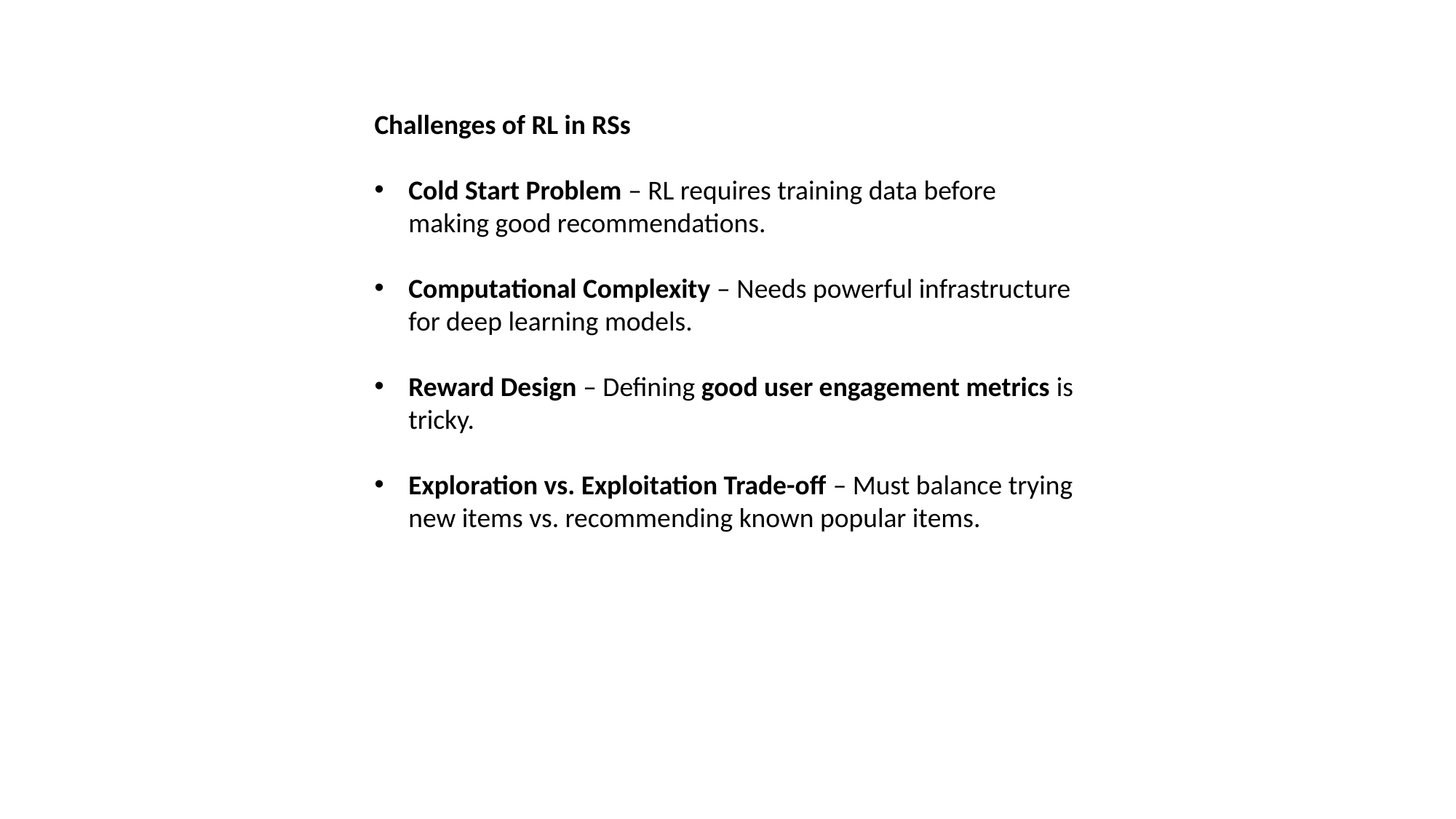

Challenges of RL in RSs

Cold Start Problem – RL requires training data before making good recommendations.
Computational Complexity – Needs powerful infrastructure for deep learning models.
Reward Design – Defining good user engagement metrics is tricky.
Exploration vs. Exploitation Trade-off – Must balance trying new items vs. recommending known popular items.